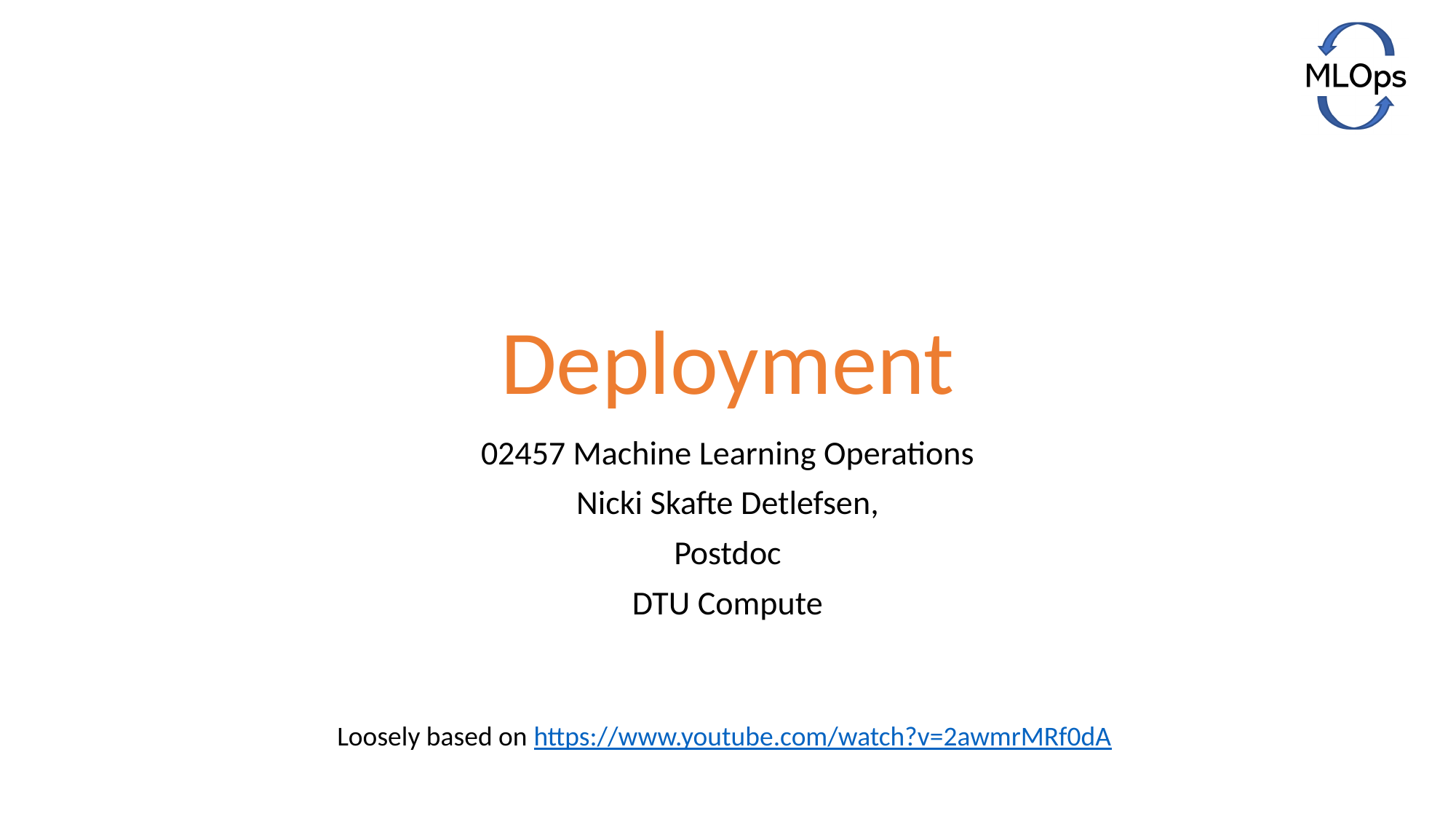

# Deployment
02457 Machine Learning Operations
Nicki Skafte Detlefsen,
Postdoc
DTU Compute

Loosely based on https://www.youtube.com/watch?v=2awmrMRf0dA